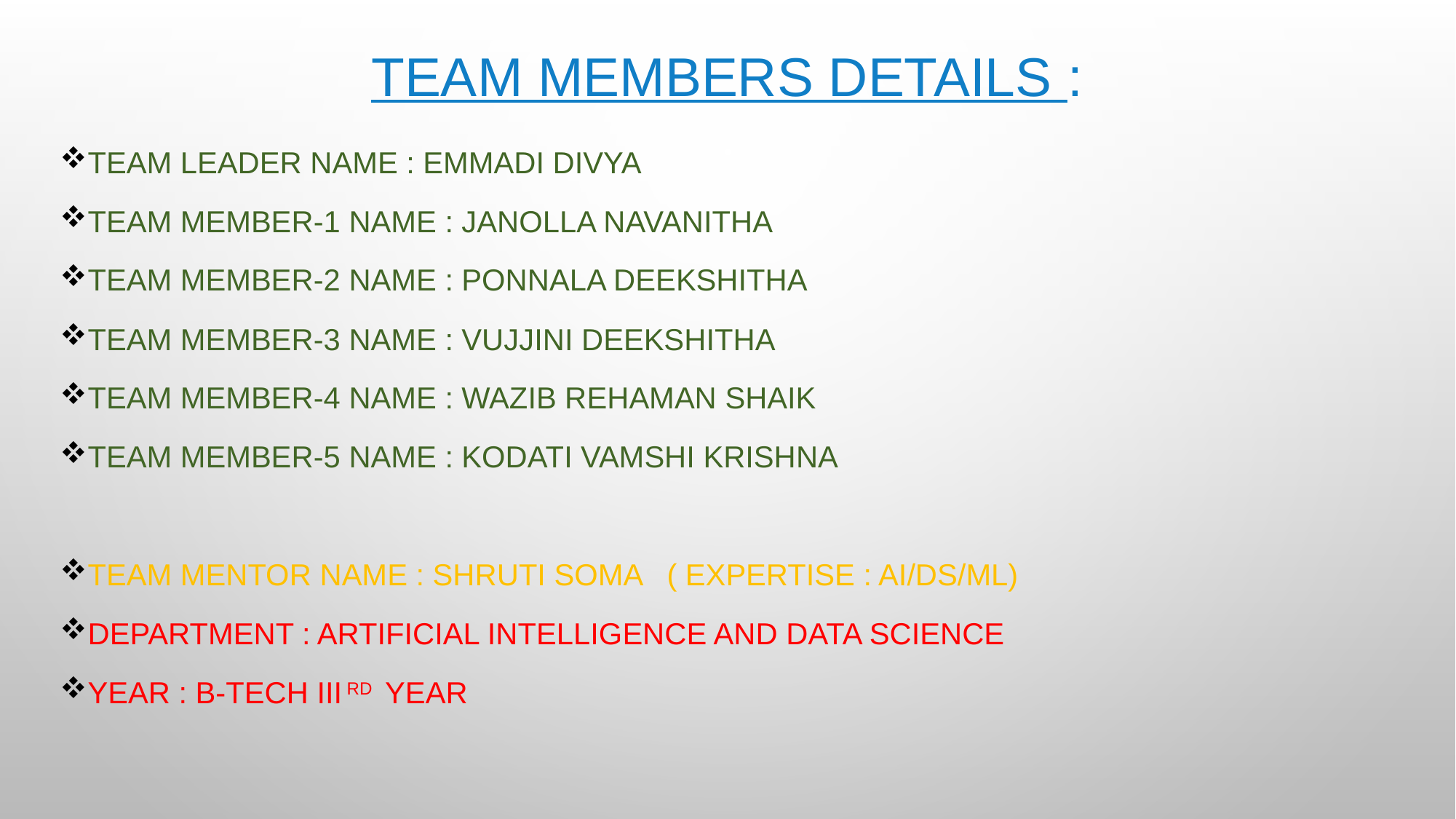

# Team members details :
Team Leader Name : Emmadi Divya
Team Member-1 Name : Janolla Navanitha
Team Member-2 Name : Ponnala Deekshitha
Team Member-3 Name : Vujjini Deekshitha
Team Member-4 Name : Wazib Rehaman Shaik
Team Member-5 Name : Kodati Vamshi Krishna

Team Mentor Name : Shruti Soma   ( Expertise : AI/DS/ML)
DEPARTMENT : ARTIFICIAL INTELLIGENCE AND DATA SCIENCE
YEAR : B-TECH III rd  YEAR